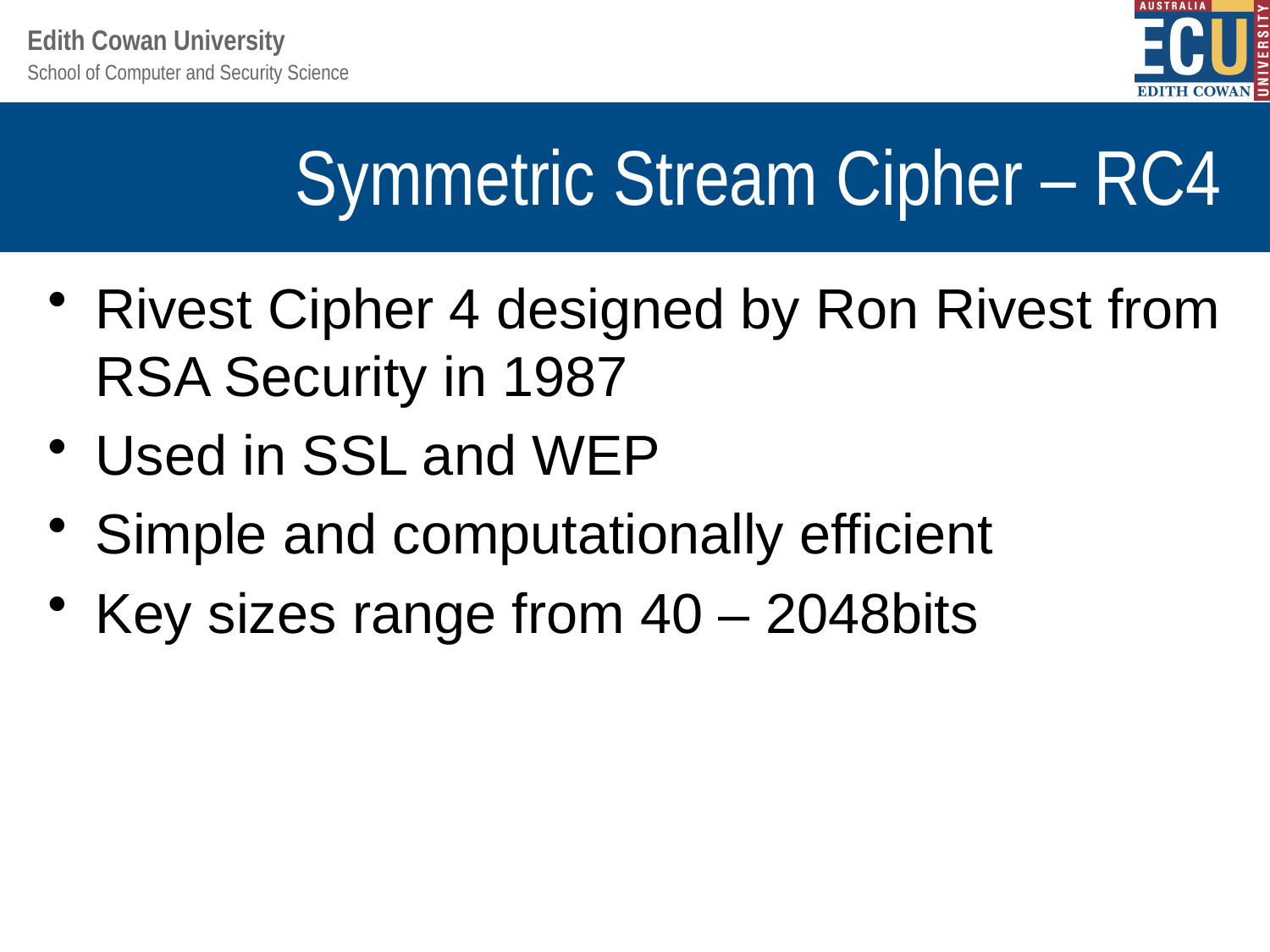

# Symmetric Stream Cipher – RC4
Rivest Cipher 4 designed by Ron Rivest from RSA Security in 1987
Used in SSL and WEP
Simple and computationally efficient
Key sizes range from 40 – 2048bits